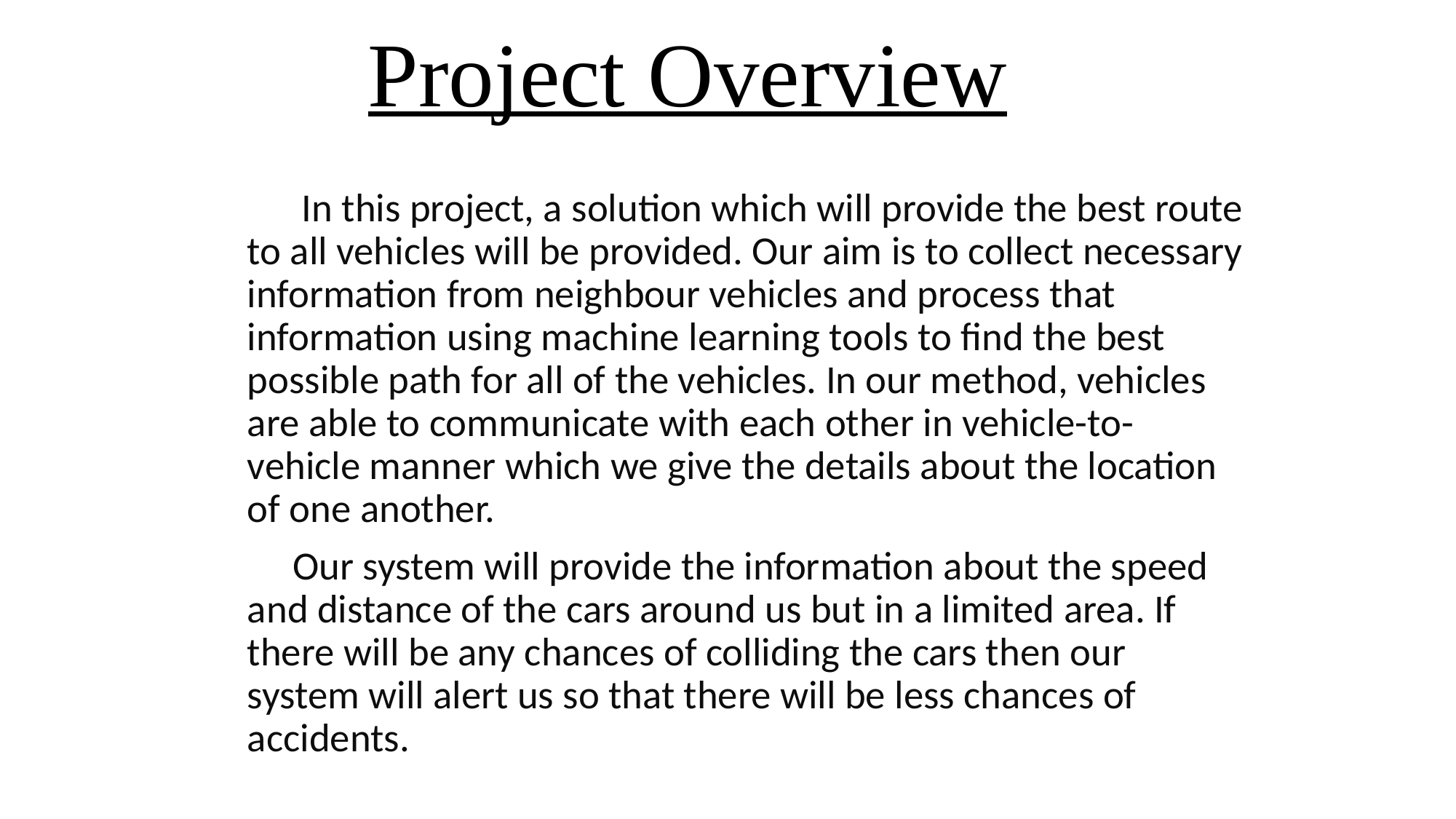

# Project Overview
      In this project, a solution which will provide the best route to all vehicles will be provided. Our aim is to collect necessary information from neighbour vehicles and process that information using machine learning tools to find the best possible path for all of the vehicles. In our method, vehicles are able to communicate with each other in vehicle-to-vehicle manner which we give the details about the location of one another.
     Our system will provide the information about the speed and distance of the cars around us but in a limited area. If there will be any chances of colliding the cars then our system will alert us so that there will be less chances of accidents.